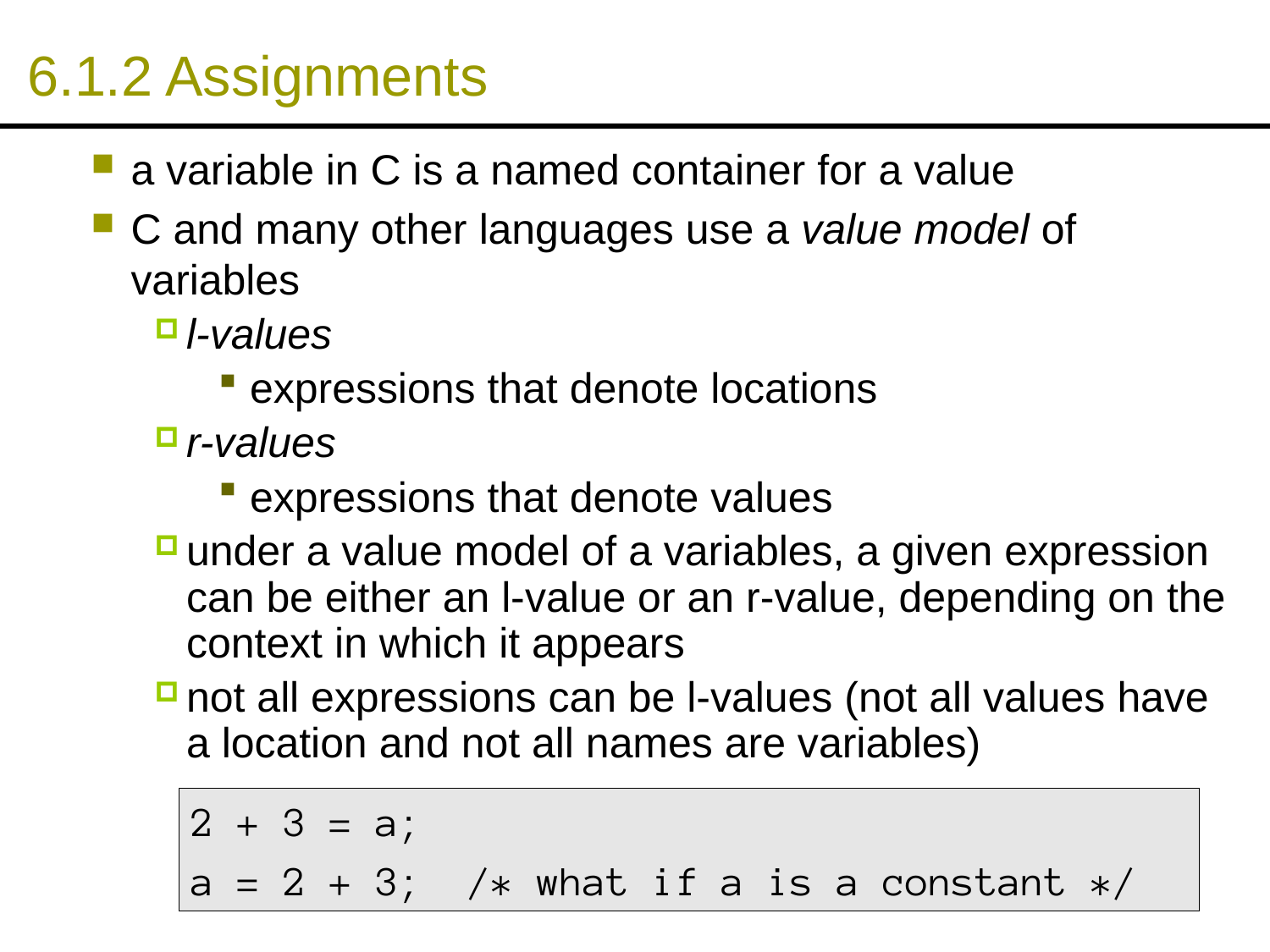

# 6.1.2 Assignments
a variable in C is a named container for a value
C and many other languages use a value model of variables
l-values
expressions that denote locations
r-values
expressions that denote values
under a value model of a variables, a given expression can be either an l-value or an r-value, depending on the context in which it appears
not all expressions can be l-values (not all values have a location and not all names are variables)
2 + 3 = a;
a = 2 + 3;  /* what if a is a constant */
22